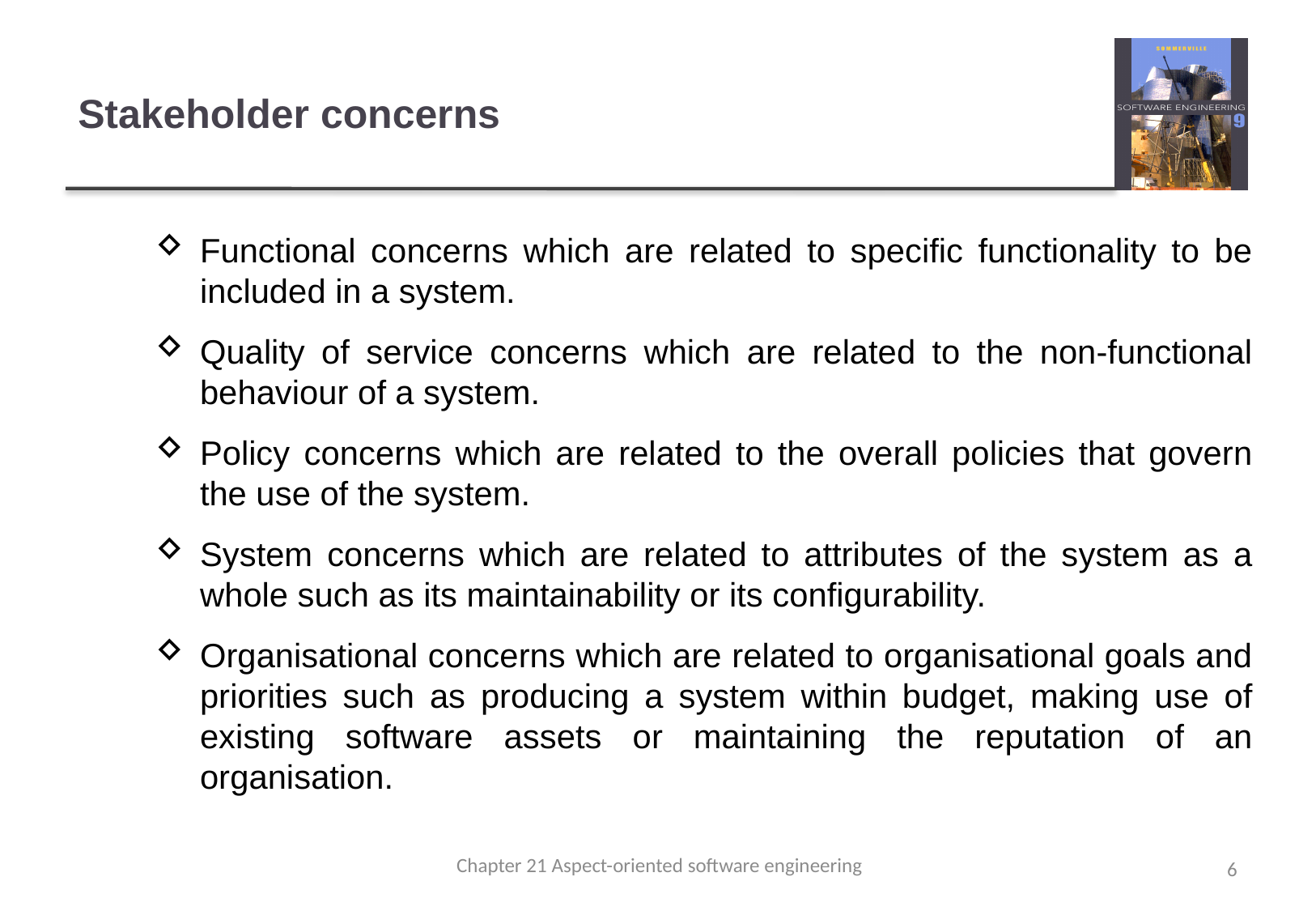

# Stakeholder concerns
Functional concerns which are related to specific functionality to be included in a system.
Quality of service concerns which are related to the non-functional behaviour of a system.
Policy concerns which are related to the overall policies that govern the use of the system.
System concerns which are related to attributes of the system as a whole such as its maintainability or its configurability.
Organisational concerns which are related to organisational goals and priorities such as producing a system within budget, making use of existing software assets or maintaining the reputation of an organisation.
Chapter 21 Aspect-oriented software engineering
6